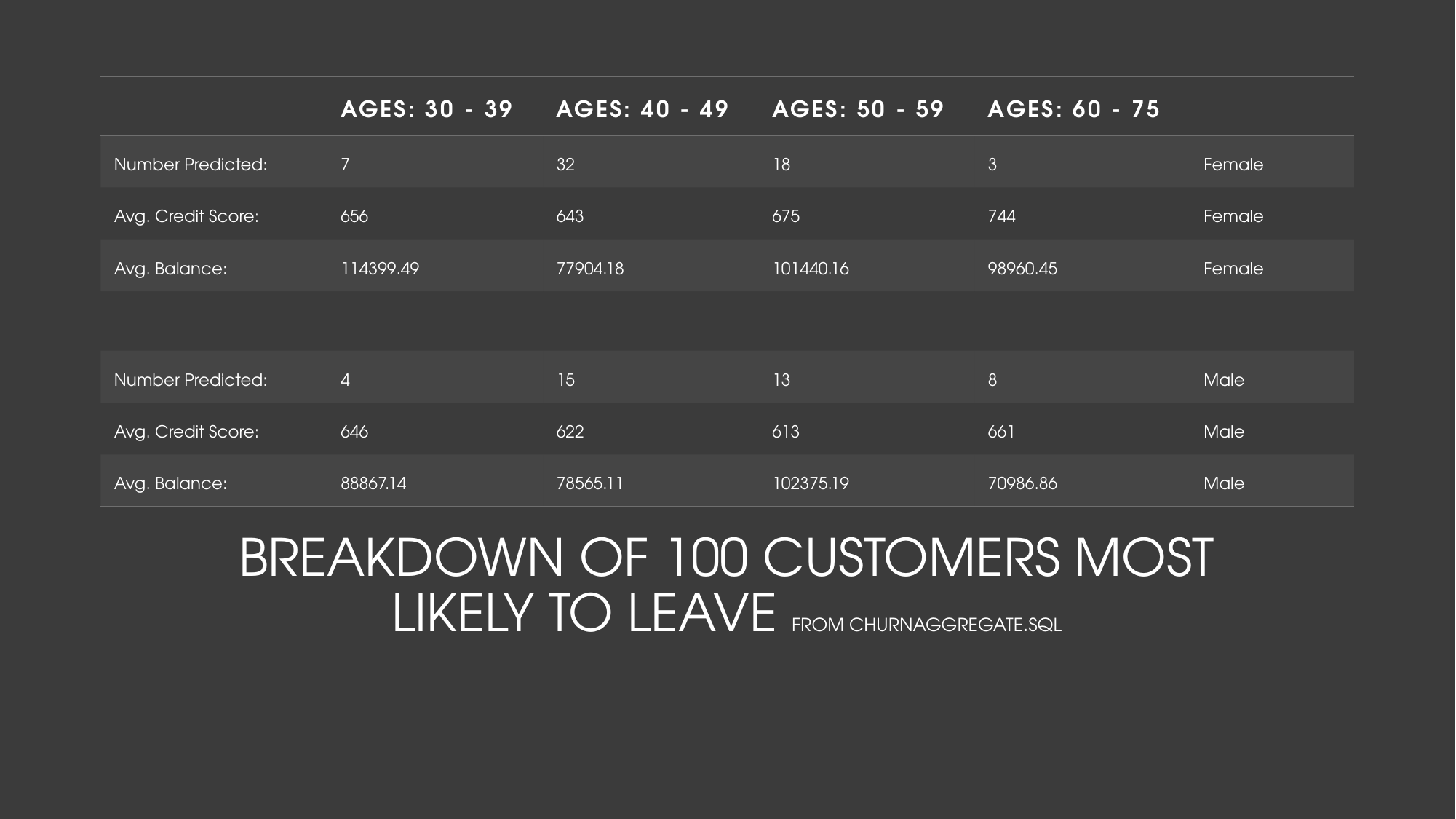

|  | Ages: 30 - 39 | Ages: 40 - 49 | Ages: 50 - 59 | Ages: 60 - 75 |  |
| --- | --- | --- | --- | --- | --- |
| Number Predicted: | 7 | 32 | 18 | 3 | Female |
| Avg. Credit Score: | 656 | 643 | 675 | 744 | Female |
| Avg. Balance: | 114399.49 | 77904.18 | 101440.16 | 98960.45 | Female |
|  |  |  |  |  |  |
| Number Predicted: | 4 | 15 | 13 | 8 | Male |
| Avg. Credit Score: | 646 | 622 | 613 | 661 | Male |
| Avg. Balance: | 88867.14 | 78565.11 | 102375.19 | 70986.86 | Male |
# Breakdown of 100 customers most likely to leave from ChurnAggregate.sql